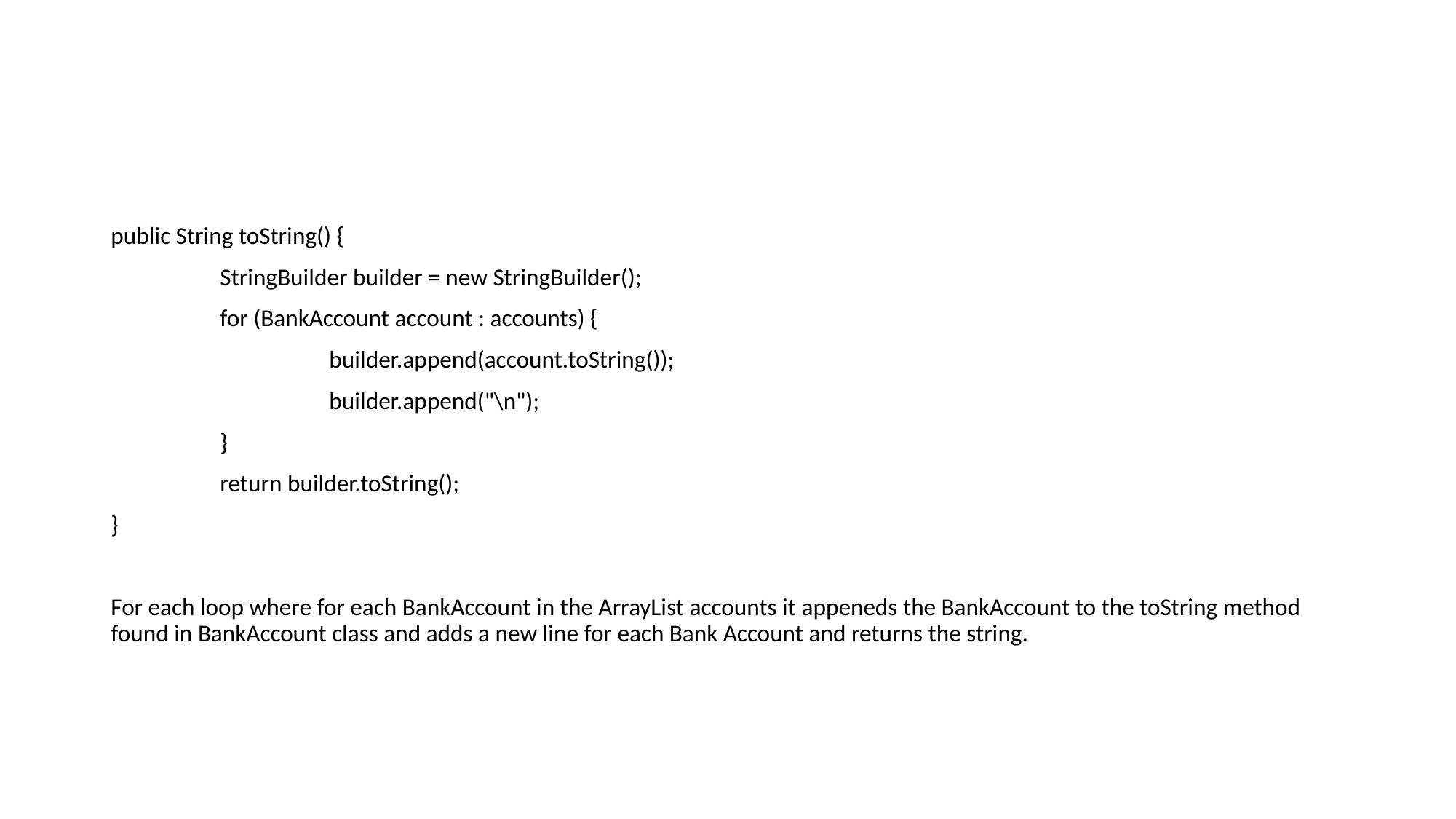

#
public String toString() {
	StringBuilder builder = new StringBuilder();
	for (BankAccount account : accounts) {
		builder.append(account.toString());
		builder.append("\n");
	}
	return builder.toString();
}

For each loop where for each BankAccount in the ArrayList accounts it appeneds the BankAccount to the toString method found in BankAccount class and adds a new line for each Bank Account and returns the string.